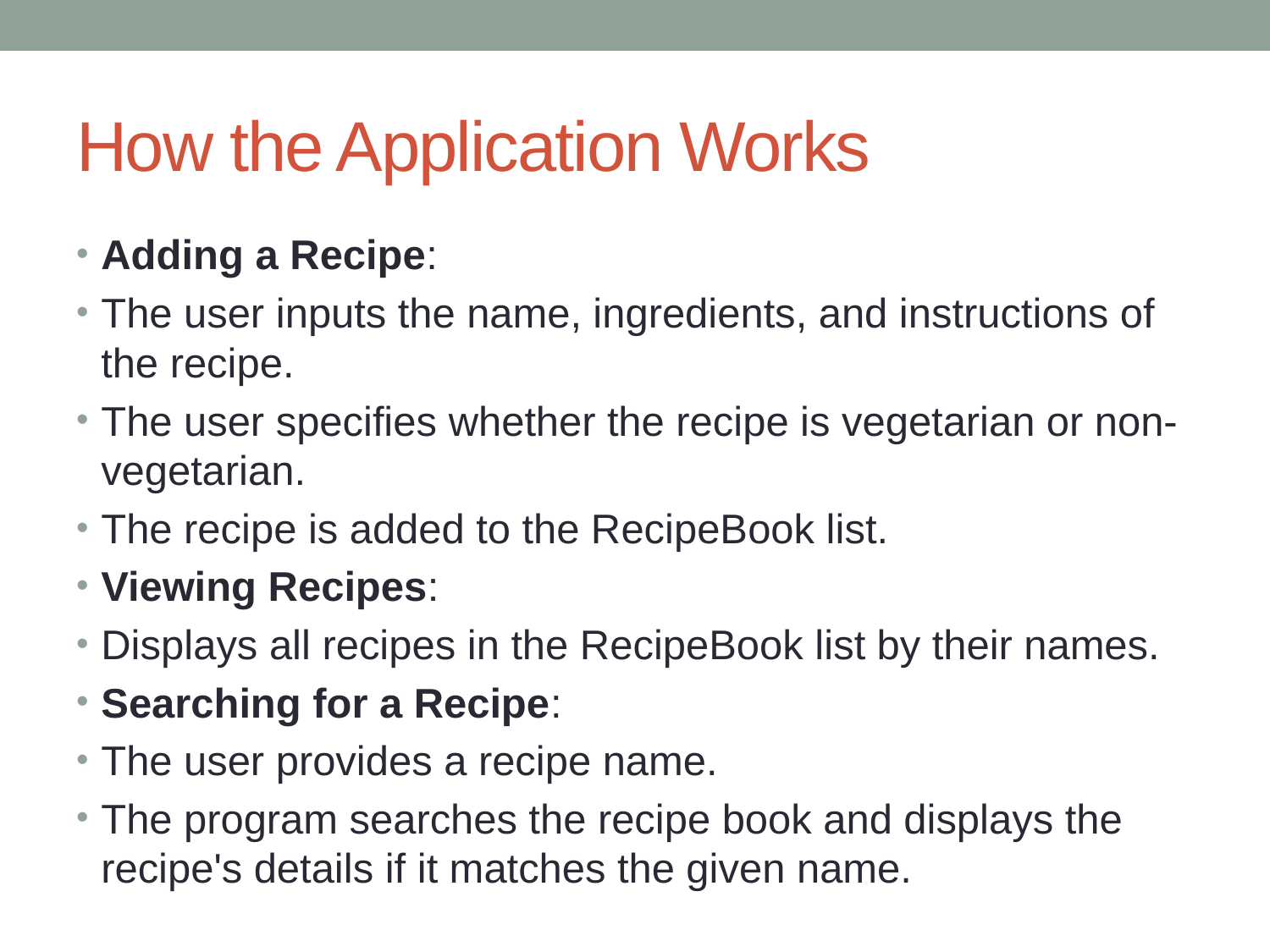

# How the Application Works
Adding a Recipe:
The user inputs the name, ingredients, and instructions of the recipe.
The user specifies whether the recipe is vegetarian or non-vegetarian.
The recipe is added to the RecipeBook list.
Viewing Recipes:
Displays all recipes in the RecipeBook list by their names.
Searching for a Recipe:
The user provides a recipe name.
The program searches the recipe book and displays the recipe's details if it matches the given name.